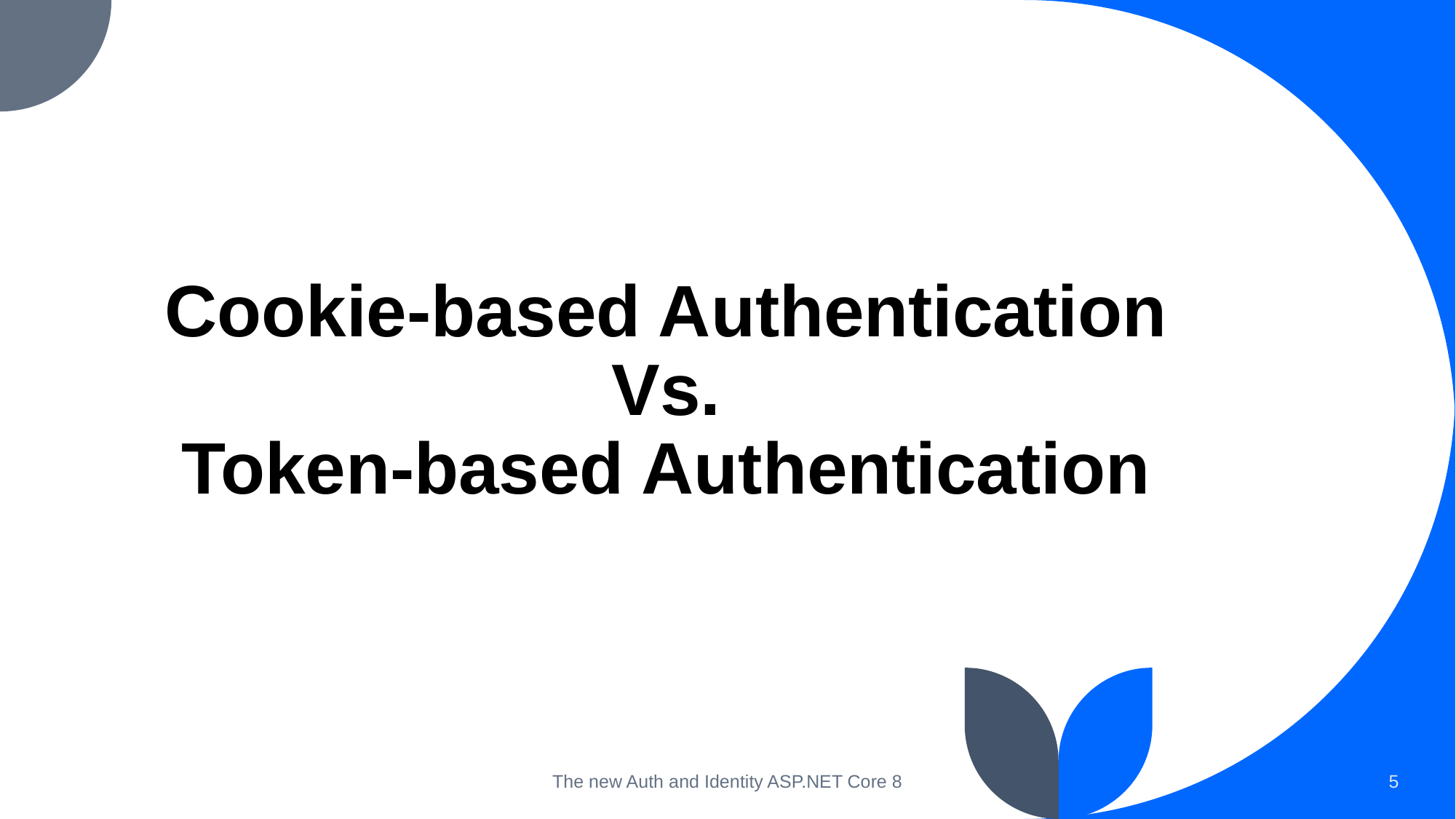

# Cookie-based Authentication Vs. Token-based Authentication
The new Auth and Identity ASP.NET Core 8
5